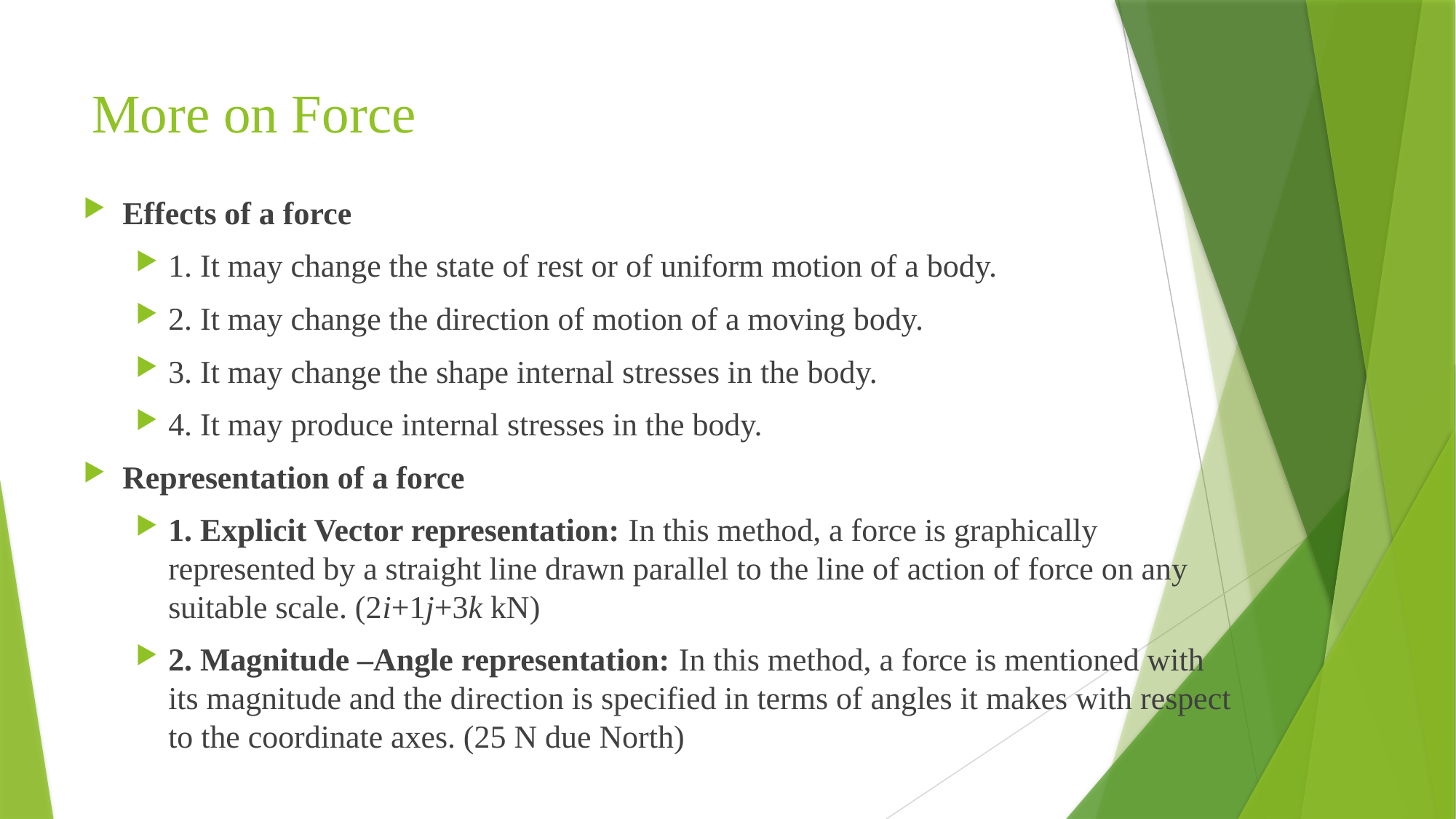

# More on Force
Effects of a force
1. It may change the state of rest or of uniform motion of a body.
2. It may change the direction of motion of a moving body.
3. It may change the shape internal stresses in the body.
4. It may produce internal stresses in the body.
Representation of a force
1. Explicit Vector representation: In this method, a force is graphically represented by a straight line drawn parallel to the line of action of force on any suitable scale. (2i+1j+3k kN)
2. Magnitude –Angle representation: In this method, a force is mentioned with its magnitude and the direction is specified in terms of angles it makes with respect to the coordinate axes. (25 N due North)